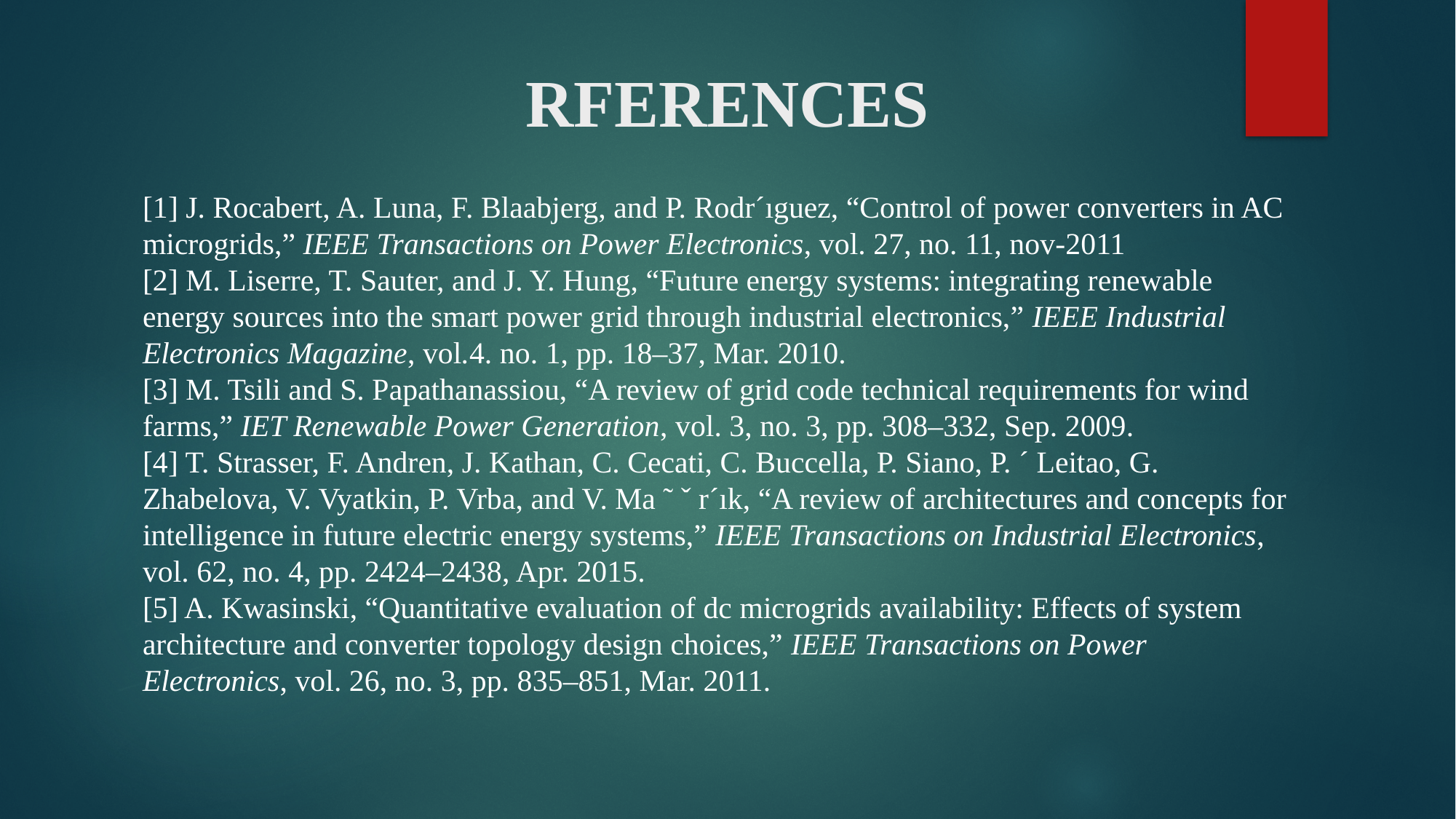

# RFERENCES
[1] J. Rocabert, A. Luna, F. Blaabjerg, and P. Rodr´ıguez, “Control of power converters in AC microgrids,” IEEE Transactions on Power Electronics, vol. 27, no. 11, nov-2011
[2] M. Liserre, T. Sauter, and J. Y. Hung, “Future energy systems: integrating renewable energy sources into the smart power grid through industrial electronics,” IEEE Industrial Electronics Magazine, vol.4. no. 1, pp. 18–37, Mar. 2010.
[3] M. Tsili and S. Papathanassiou, “A review of grid code technical requirements for wind farms,” IET Renewable Power Generation, vol. 3, no. 3, pp. 308–332, Sep. 2009.
[4] T. Strasser, F. Andren, J. Kathan, C. Cecati, C. Buccella, P. Siano, P. ´ Leitao, G. Zhabelova, V. Vyatkin, P. Vrba, and V. Ma ˜ ˇ r´ık, “A review of architectures and concepts for intelligence in future electric energy systems,” IEEE Transactions on Industrial Electronics, vol. 62, no. 4, pp. 2424–2438, Apr. 2015.
[5] A. Kwasinski, “Quantitative evaluation of dc microgrids availability: Effects of system architecture and converter topology design choices,” IEEE Transactions on Power Electronics, vol. 26, no. 3, pp. 835–851, Mar. 2011.